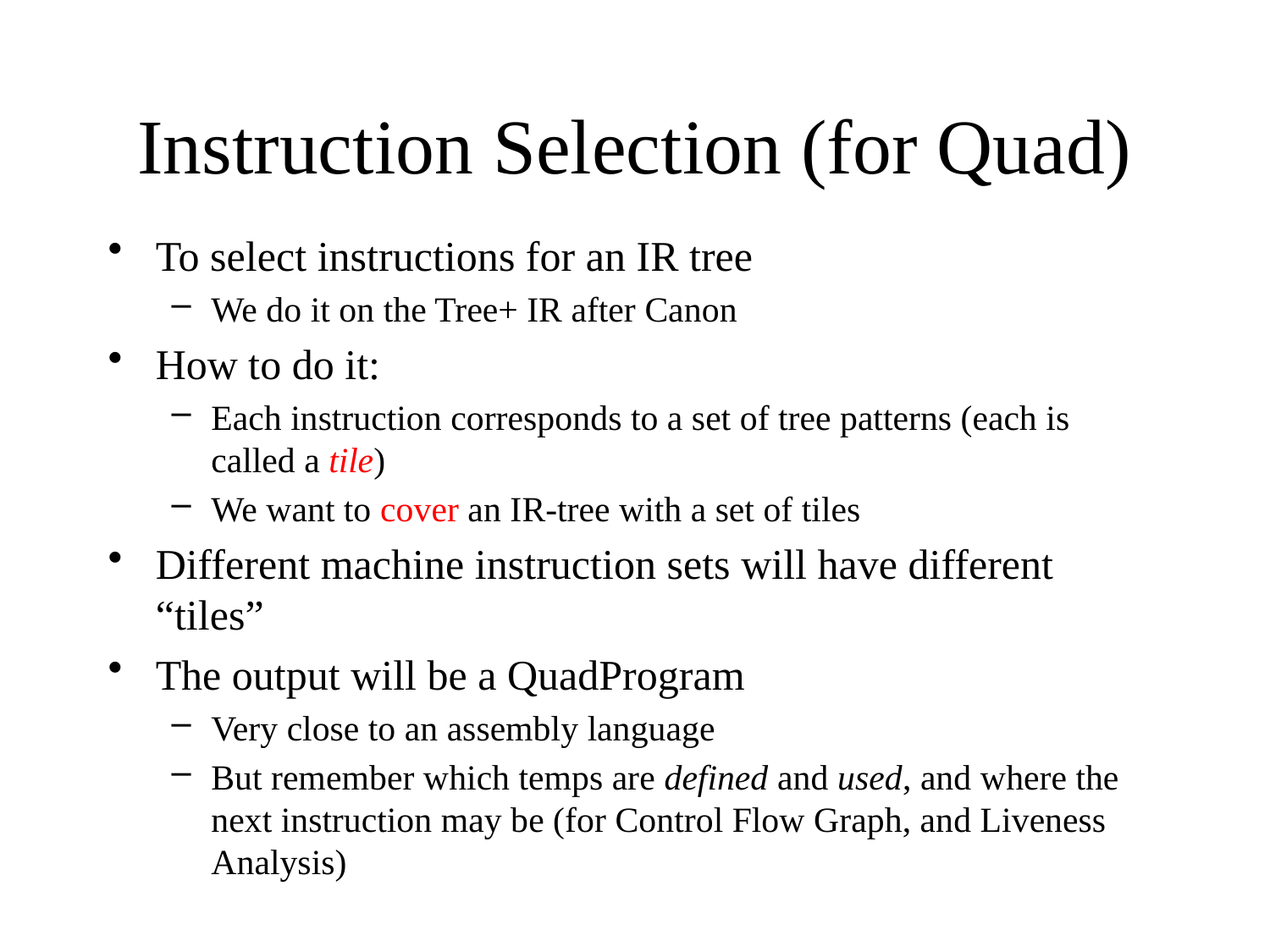

# Instruction Selection (for Quad)
To select instructions for an IR tree
We do it on the Tree+ IR after Canon
How to do it:
Each instruction corresponds to a set of tree patterns (each is called a tile)
We want to cover an IR-tree with a set of tiles
Different machine instruction sets will have different “tiles”
The output will be a QuadProgram
Very close to an assembly language
But remember which temps are defined and used, and where the next instruction may be (for Control Flow Graph, and Liveness Analysis)